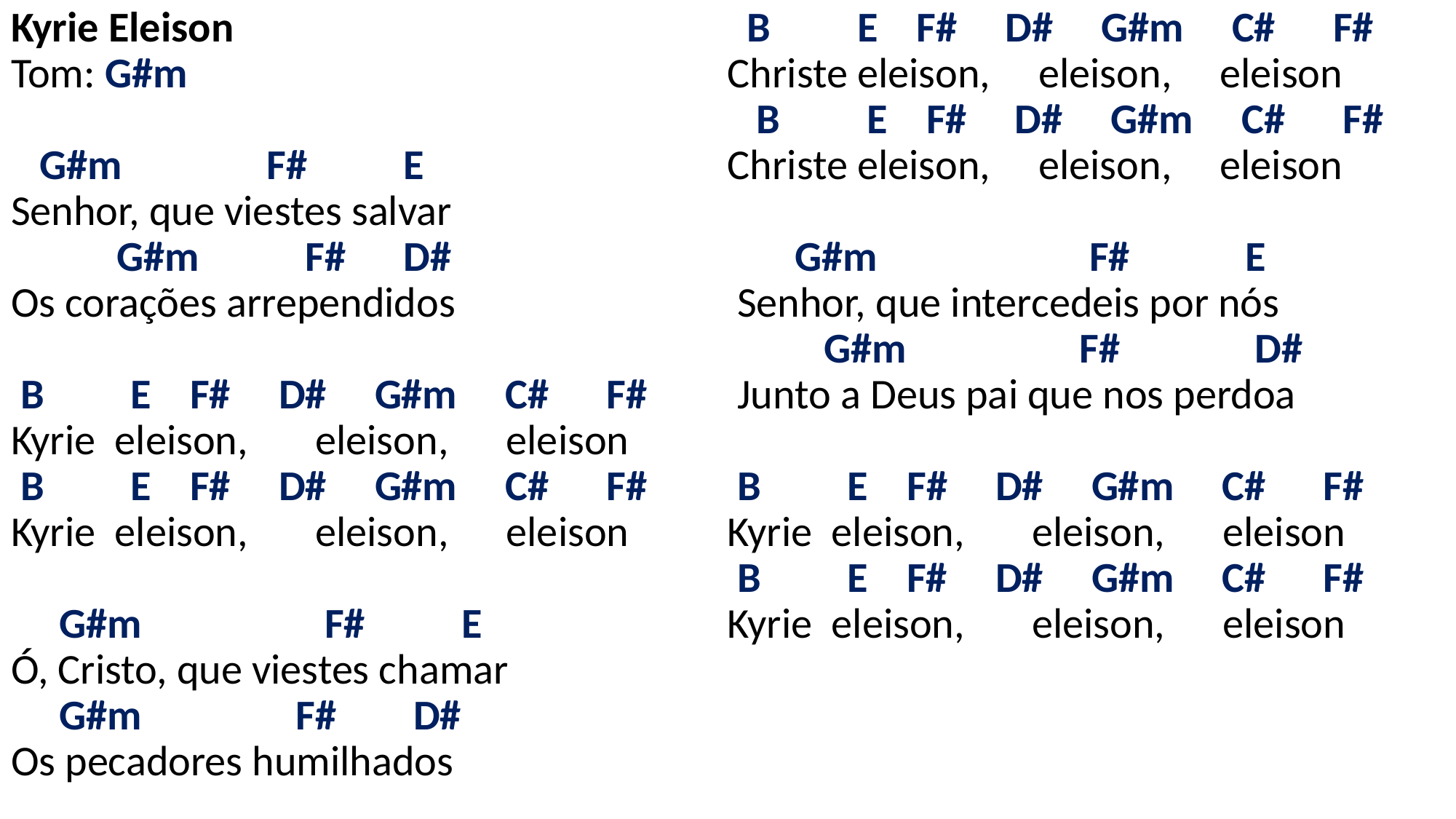

# Kyrie Eleison Tom: G#m   G#m               F#          E Senhor, que viestes salvar G#m           F#      D# Os corações arrependidos B         E    F#     D#     G#m     C#      F# Kyrie  eleison,       eleison,      eleison B         E    F#     D#     G#m     C#      F# Kyrie  eleison,       eleison,      eleison G#m                   F#          E Ó, Cristo, que viestes chamar G#m                F#        D# Os pecadores humilhados B         E    F#     D#     G#m     C#      F# Christe eleison,     eleison,     eleison B         E    F#     D#     G#m     C#      F# Christe eleison,     eleison,     eleison G#m                      F#            E Senhor, que intercedeis por nós G#m                  F#              D# Junto a Deus pai que nos perdoa B         E    F#     D#     G#m     C#      F# Kyrie  eleison,       eleison,      eleison B         E    F#     D#     G#m     C#      F# Kyrie  eleison,       eleison,      eleison